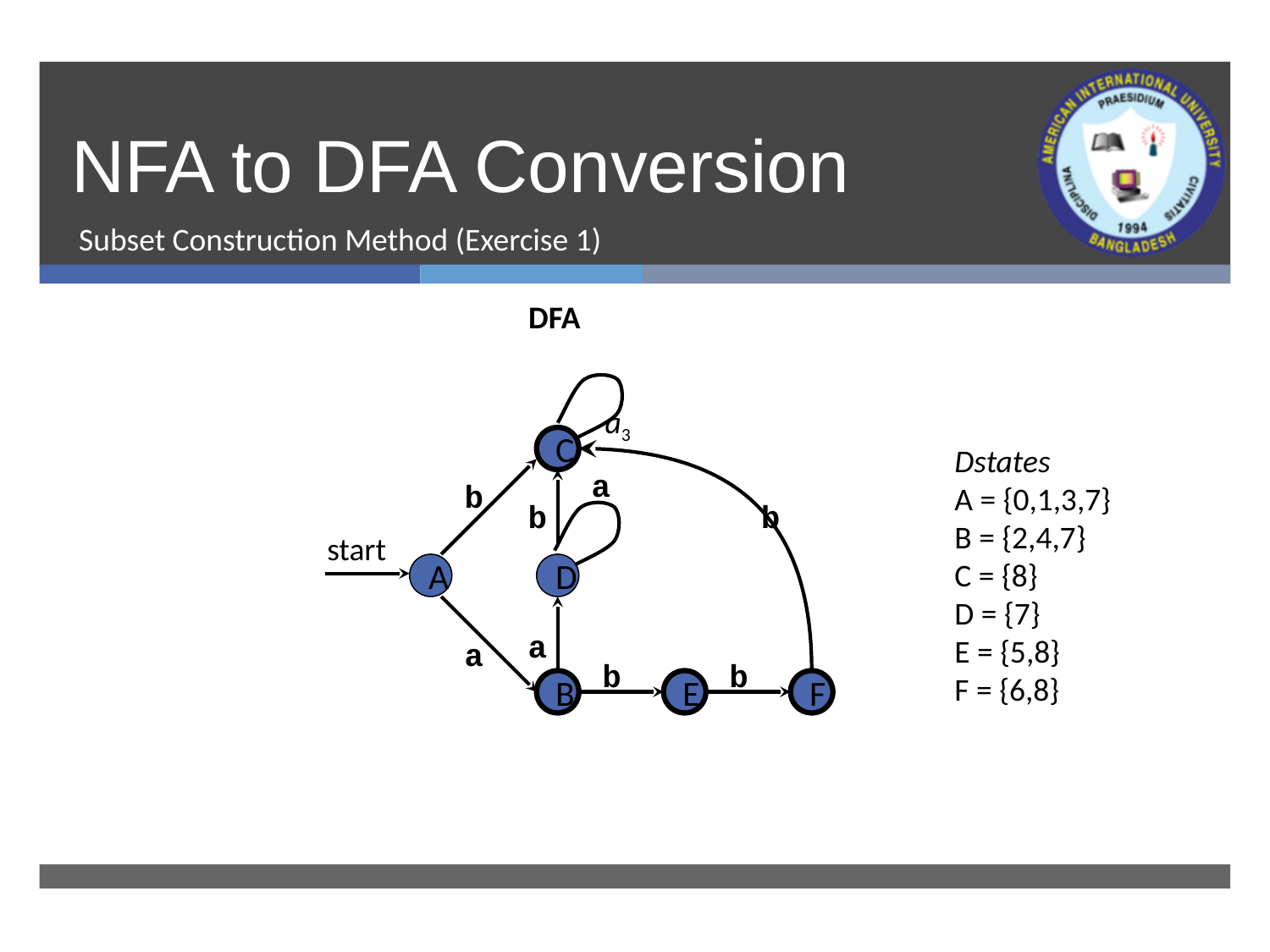

# NFA to DFA Conversion
Subset Construction Method (Exercise 1)
DFA

a3
C
Dstates
A = {0,1,3,7}
B = {2,4,7}
C = {8}
D = {7}
E = {5,8}
F = {6,8}
a
b
b
b

start
A
D
a
a
b
b
B
E
F